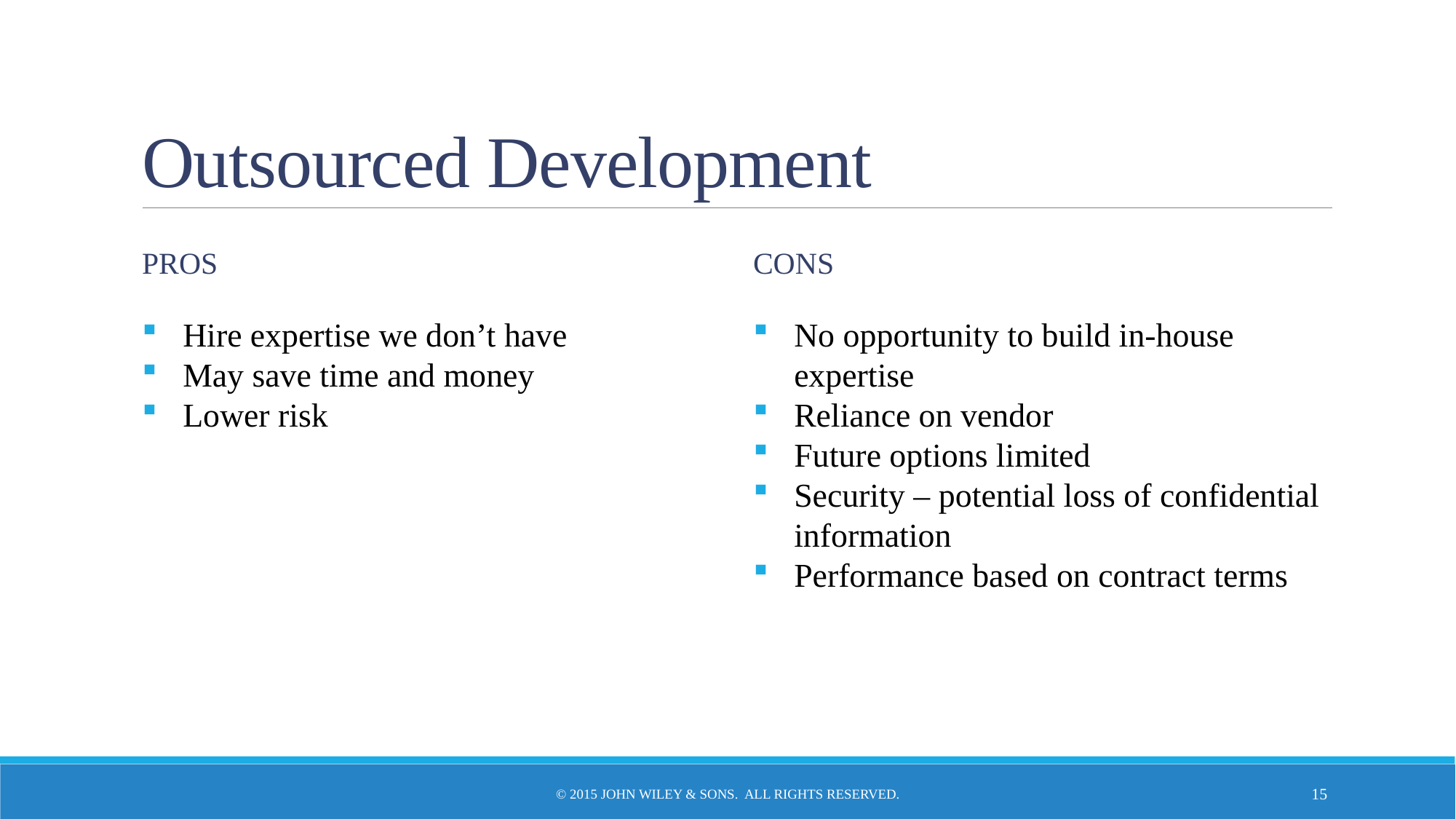

# Outsourced Development
pros
cons
No opportunity to build in-house expertise
Reliance on vendor
Future options limited
Security – potential loss of confidential information
Performance based on contract terms

Hire expertise we don’t have
May save time and money
Lower risk

© 2015 John Wiley & Sons.  All Rights Reserved.
15